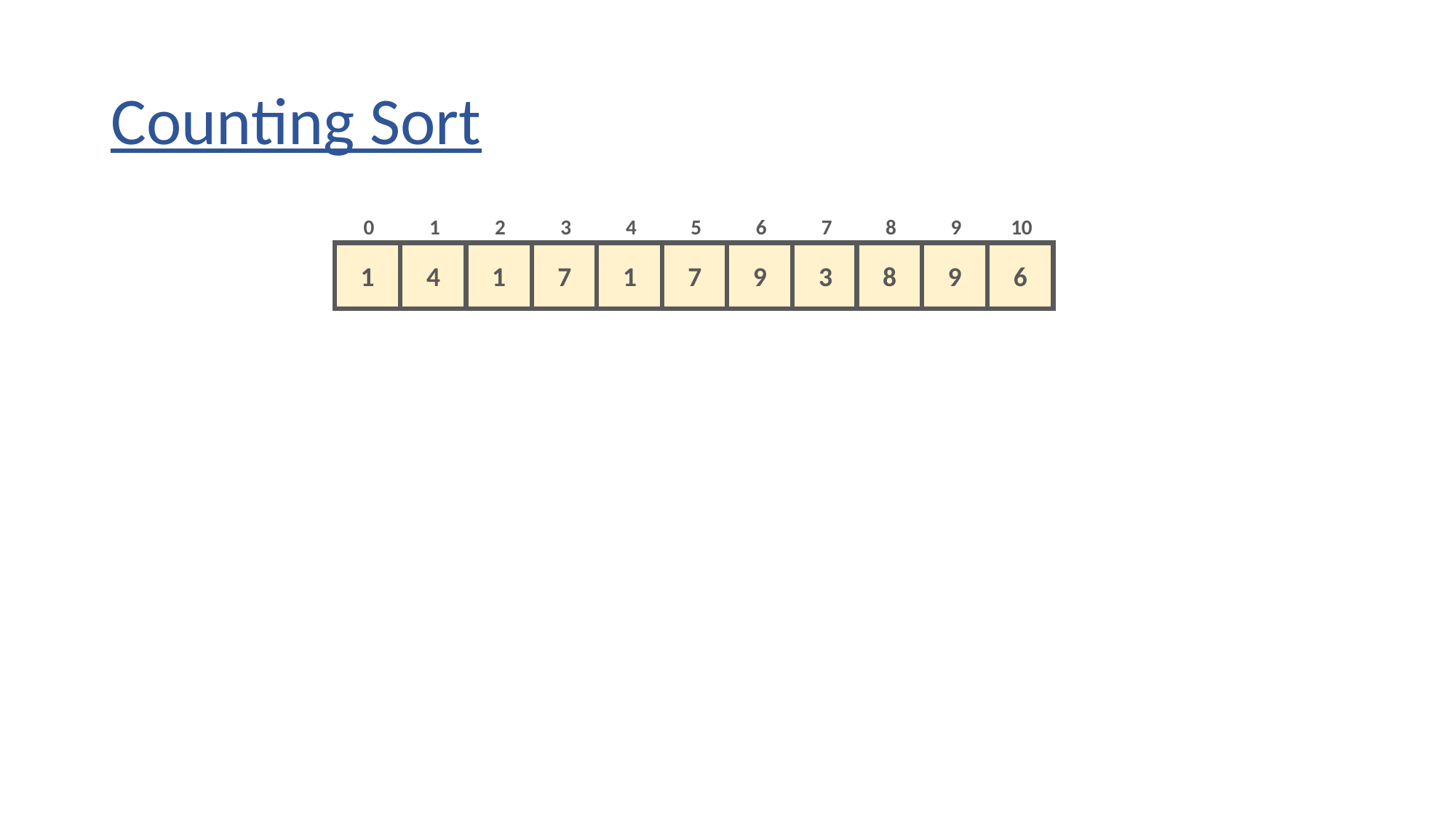

# Counting Sort
6
7
9
10
4
5
8
0
1
2
3
9
3
9
6
1
7
8
1
4
1
7